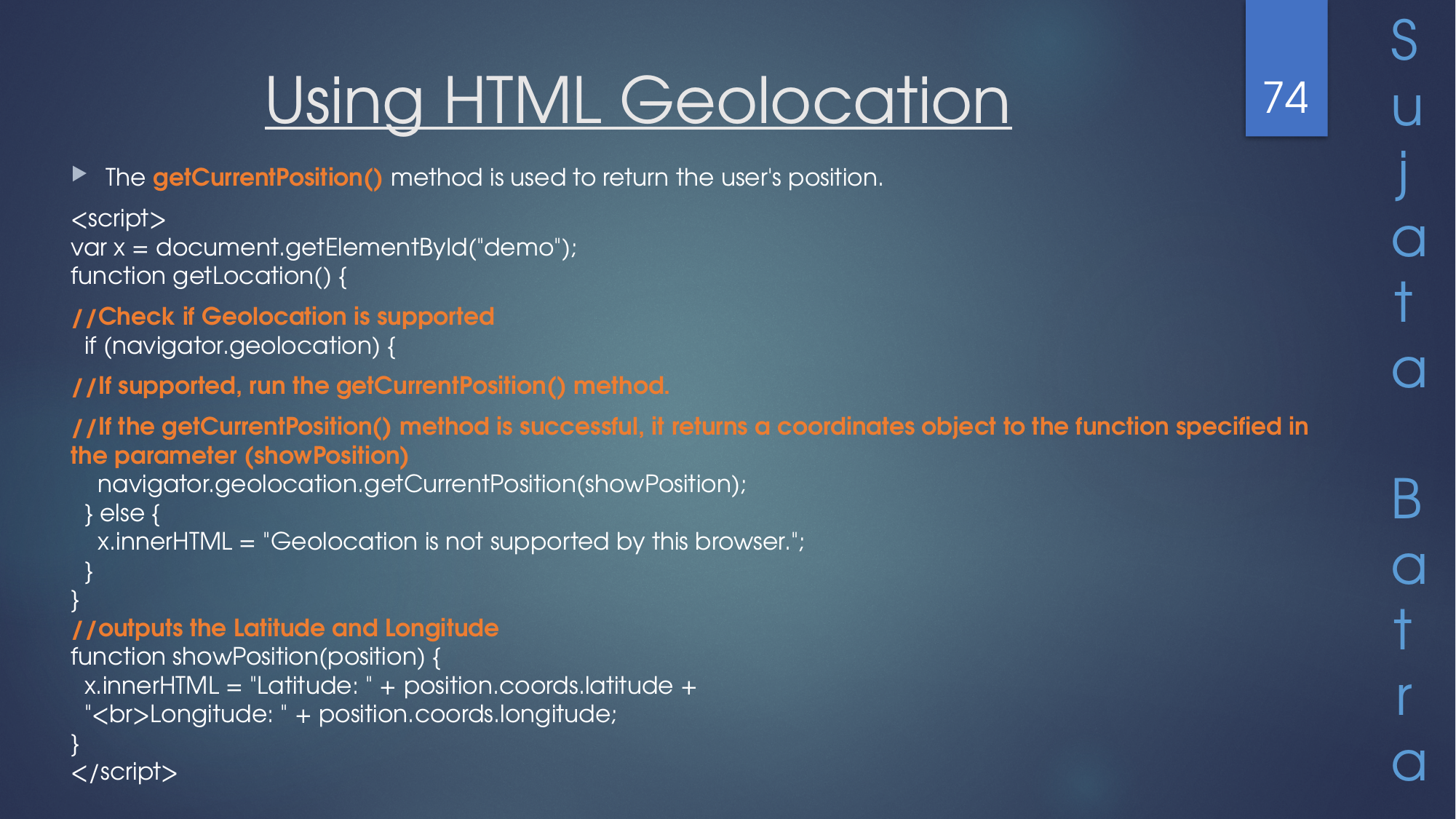

74
# Using HTML Geolocation
The getCurrentPosition() method is used to return the user's position.
<script>
var x = document.getElementById("demo");
function getLocation() {
//Check if Geolocation is supported
  if (navigator.geolocation) {
//If supported, run the getCurrentPosition() method.
//If the getCurrentPosition() method is successful, it returns a coordinates object to the function specified in the parameter (showPosition)
    navigator.geolocation.getCurrentPosition(showPosition);
  } else {
    x.innerHTML = "Geolocation is not supported by this browser.";
  }
}
//outputs the Latitude and Longitude
function showPosition(position) {
  x.innerHTML = "Latitude: " + position.coords.latitude + 
  "<br>Longitude: " + position.coords.longitude; 
}
</script>